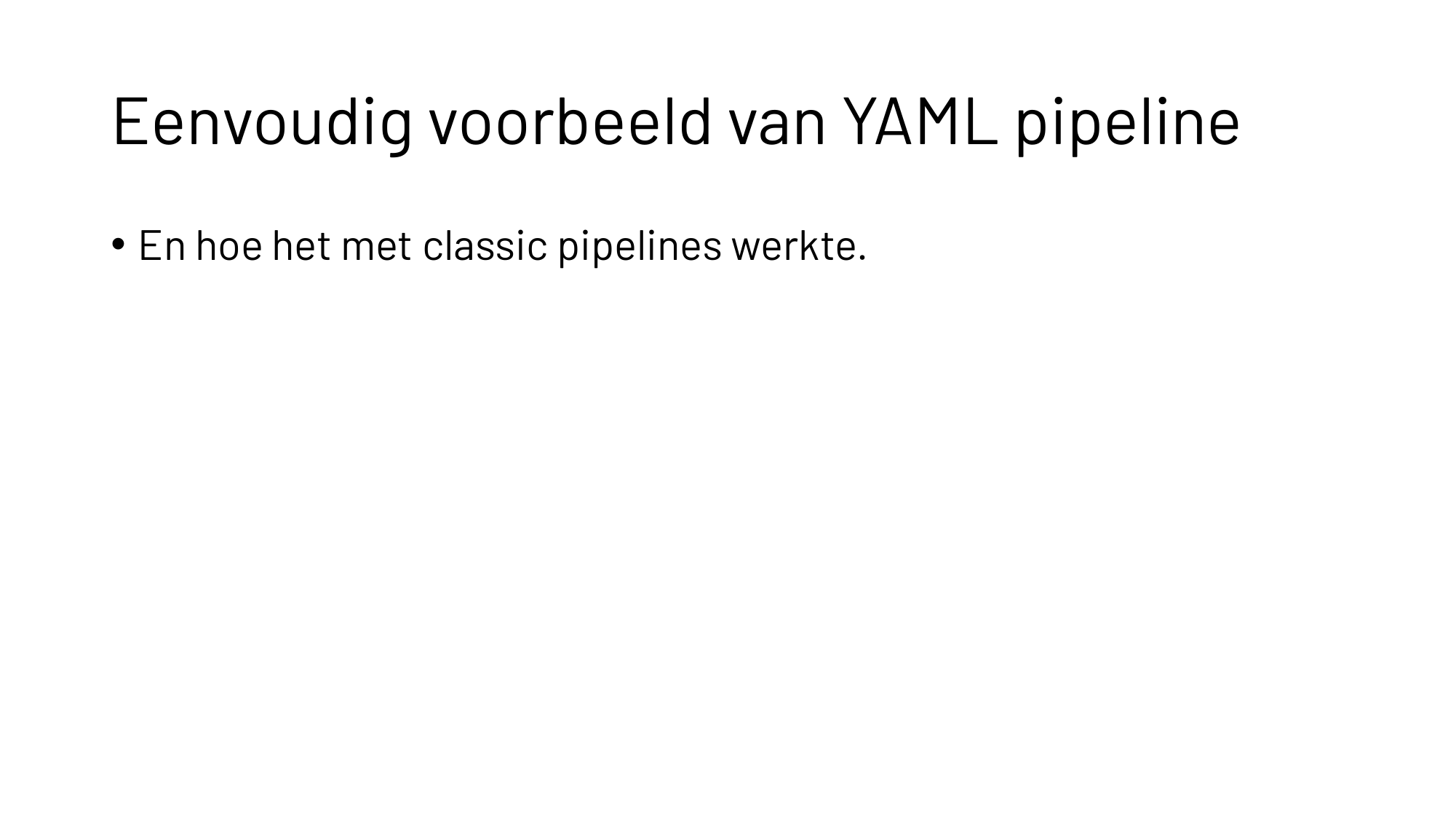

# Eenvoudig voorbeeld van YAML pipeline
En hoe het met classic pipelines werkte.